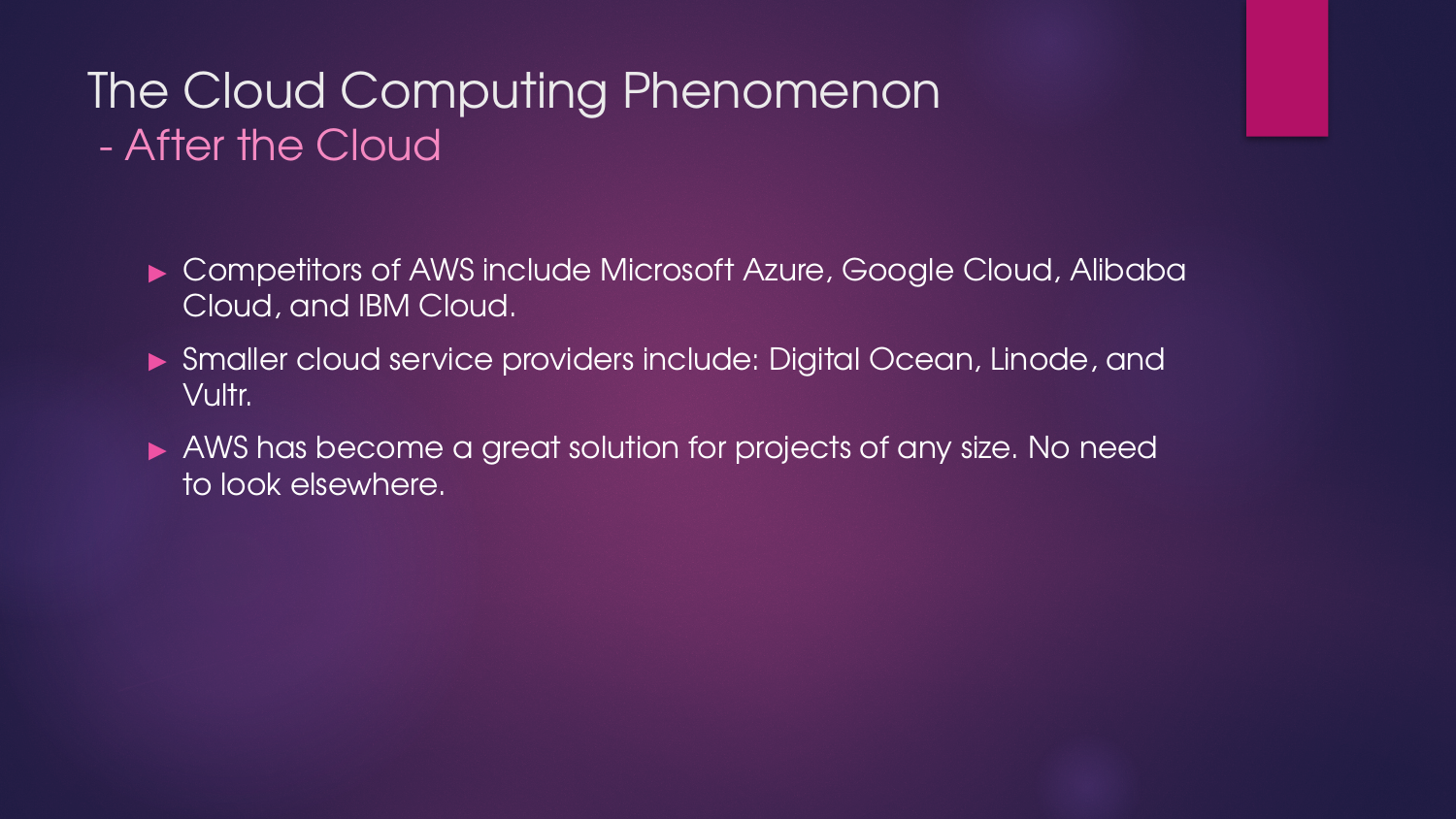

# The Cloud Computing Phenomenon - After the Cloud
Competitors of AWS include Microsoft Azure, Google Cloud, Alibaba Cloud, and IBM Cloud.
Smaller cloud service providers include: Digital Ocean, Linode, and Vultr.
AWS has become a great solution for projects of any size. No need to look elsewhere.